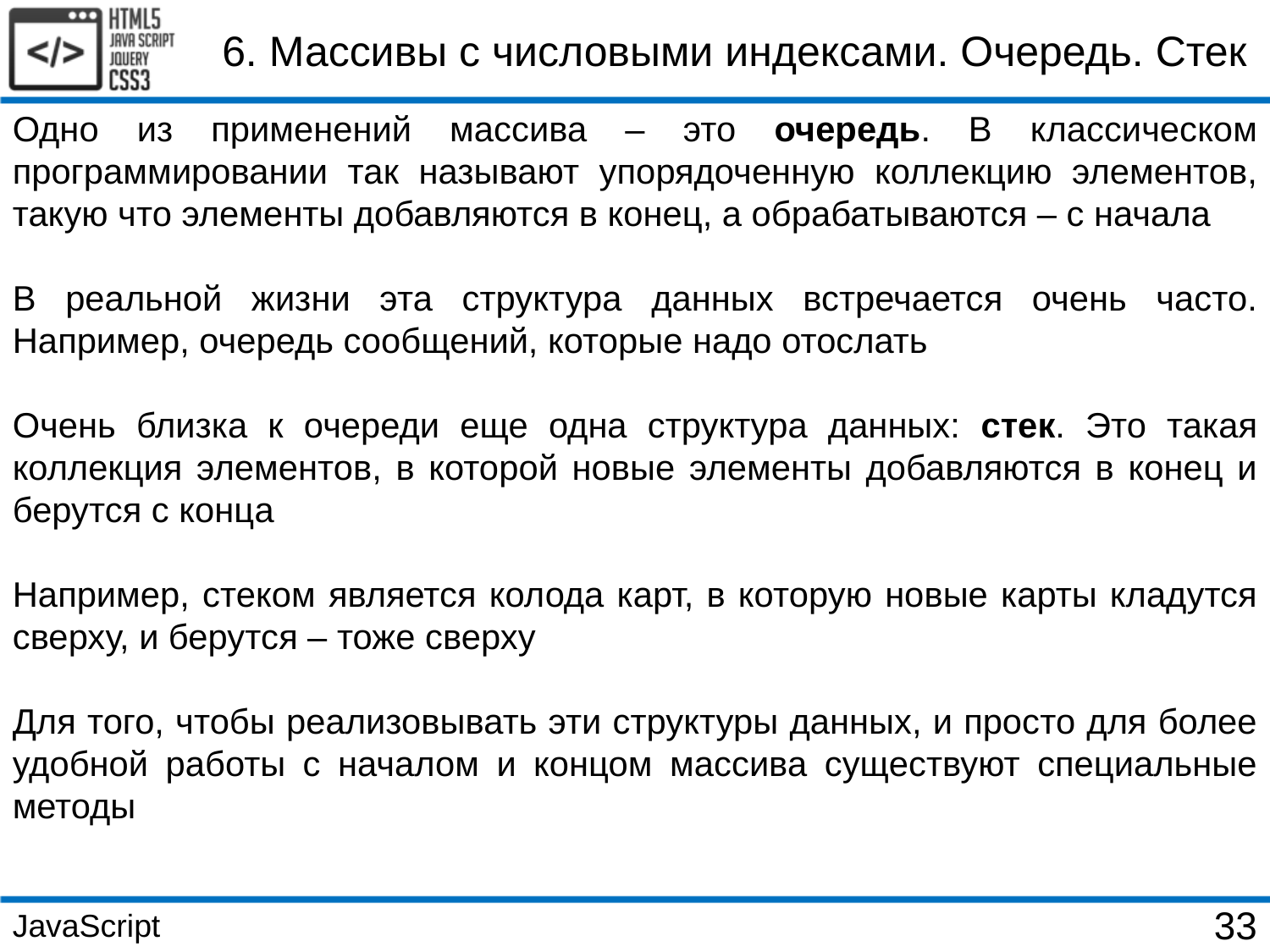

6. Массивы c числовыми индексами. Очередь. Стек
Одно из применений массива – это очередь. В классическом программировании так называют упорядоченную коллекцию элементов, такую что элементы добавляются в конец, а обрабатываются – с начала

В реальной жизни эта структура данных встречается очень часто. Например, очередь сообщений, которые надо отослать

Очень близка к очереди еще одна структура данных: стек. Это такая коллекция элементов, в которой новые элементы добавляются в конец и берутся с конца

Например, стеком является колода карт, в которую новые карты кладутся сверху, и берутся – тоже сверху

Для того, чтобы реализовывать эти структуры данных, и просто для более удобной работы с началом и концом массива существуют специальные методы
JavaScript
33